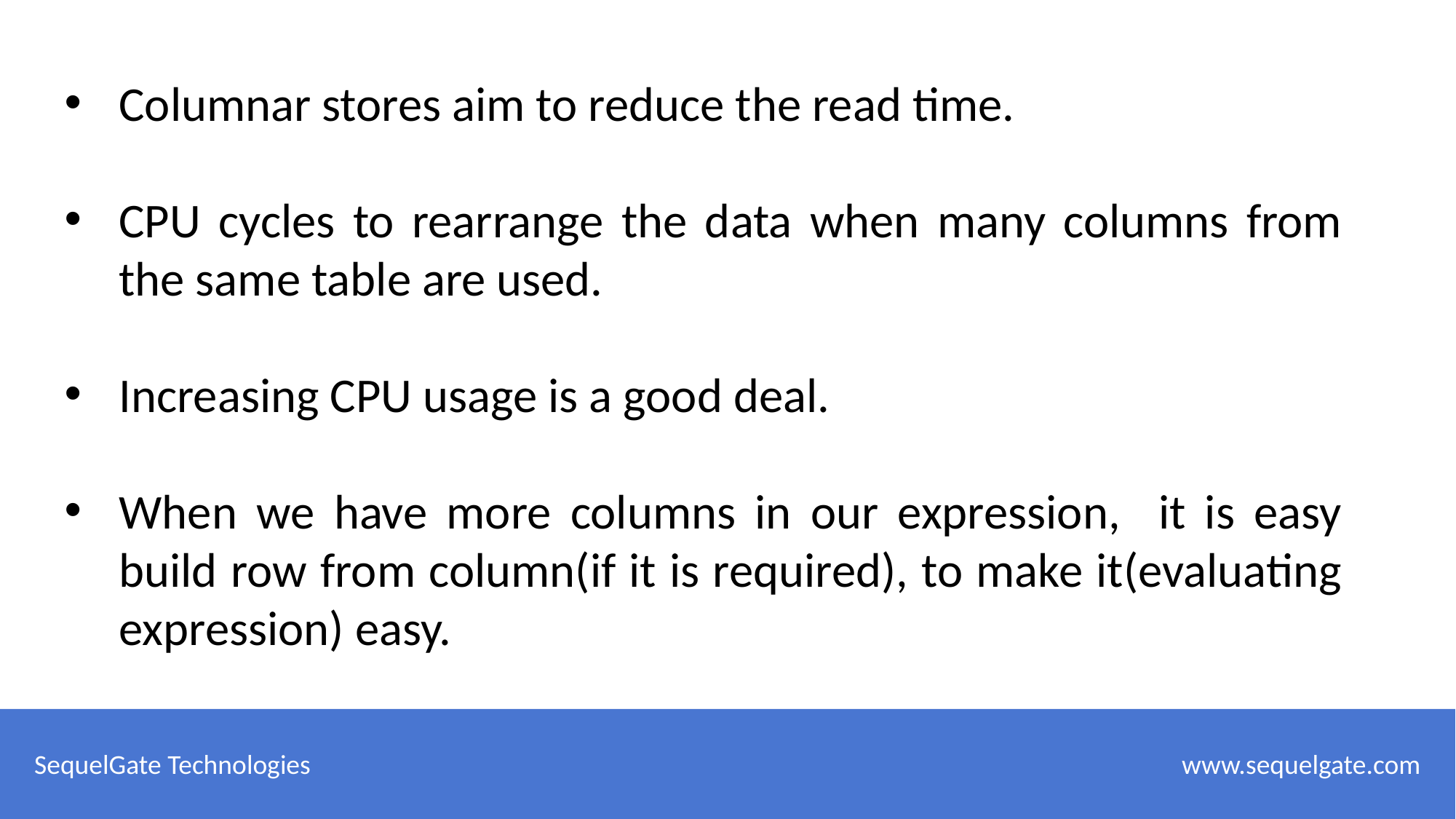

Columnar stores aim to reduce the read time.

CPU cycles to rearrange the data when many columns from the same table are used.

Increasing CPU usage is a good deal.

When we have more columns in our expression,  it is easy build row from column(if it is required), to make it(evaluating expression) easy.

SequelGate Technologies
                           www.sequelgate.com